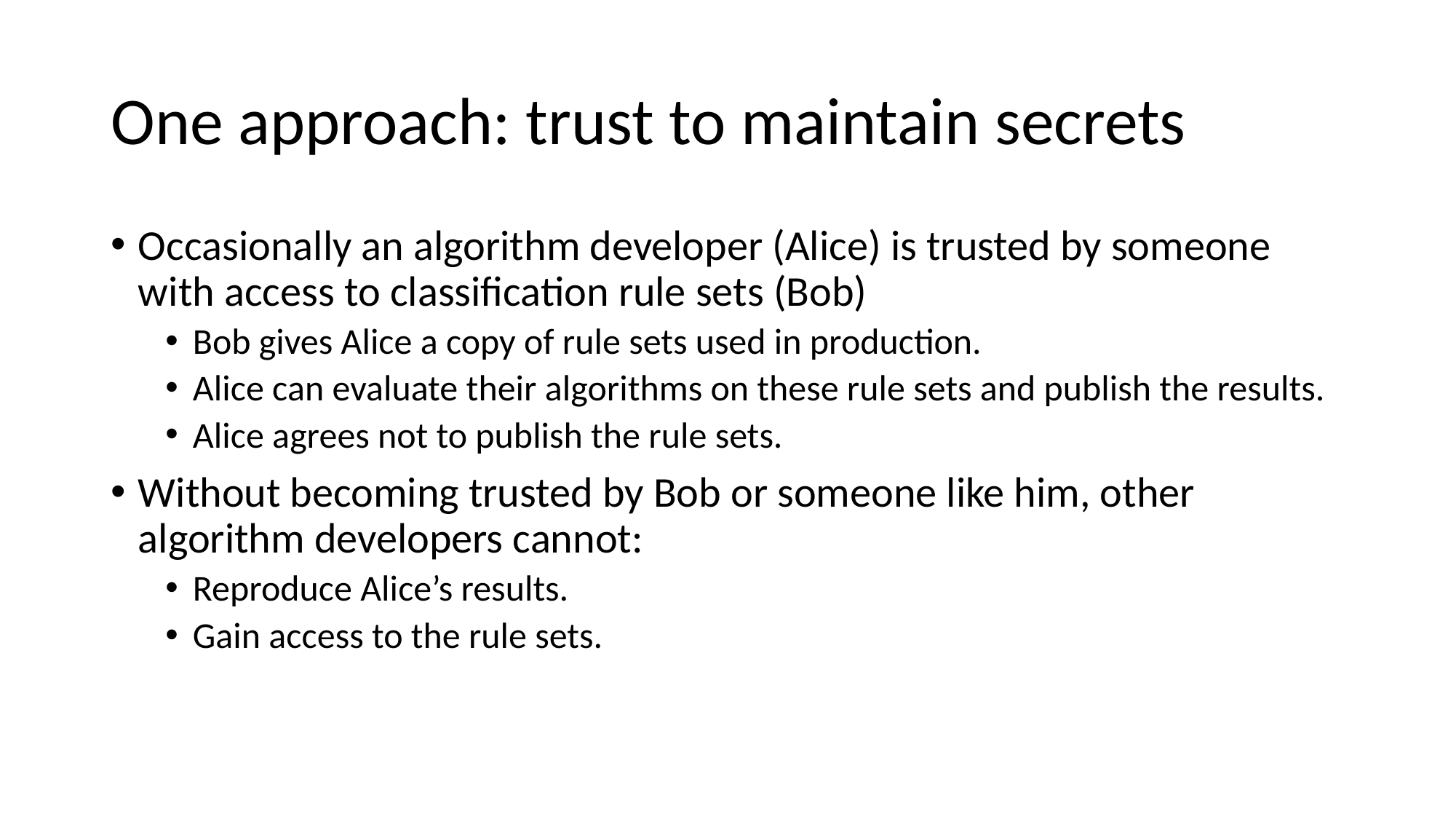

# One approach: trust to maintain secrets
Occasionally an algorithm developer (Alice) is trusted by someone with access to classification rule sets (Bob)
Bob gives Alice a copy of rule sets used in production.
Alice can evaluate their algorithms on these rule sets and publish the results.
Alice agrees not to publish the rule sets.
Without becoming trusted by Bob or someone like him, other algorithm developers cannot:
Reproduce Alice’s results.
Gain access to the rule sets.